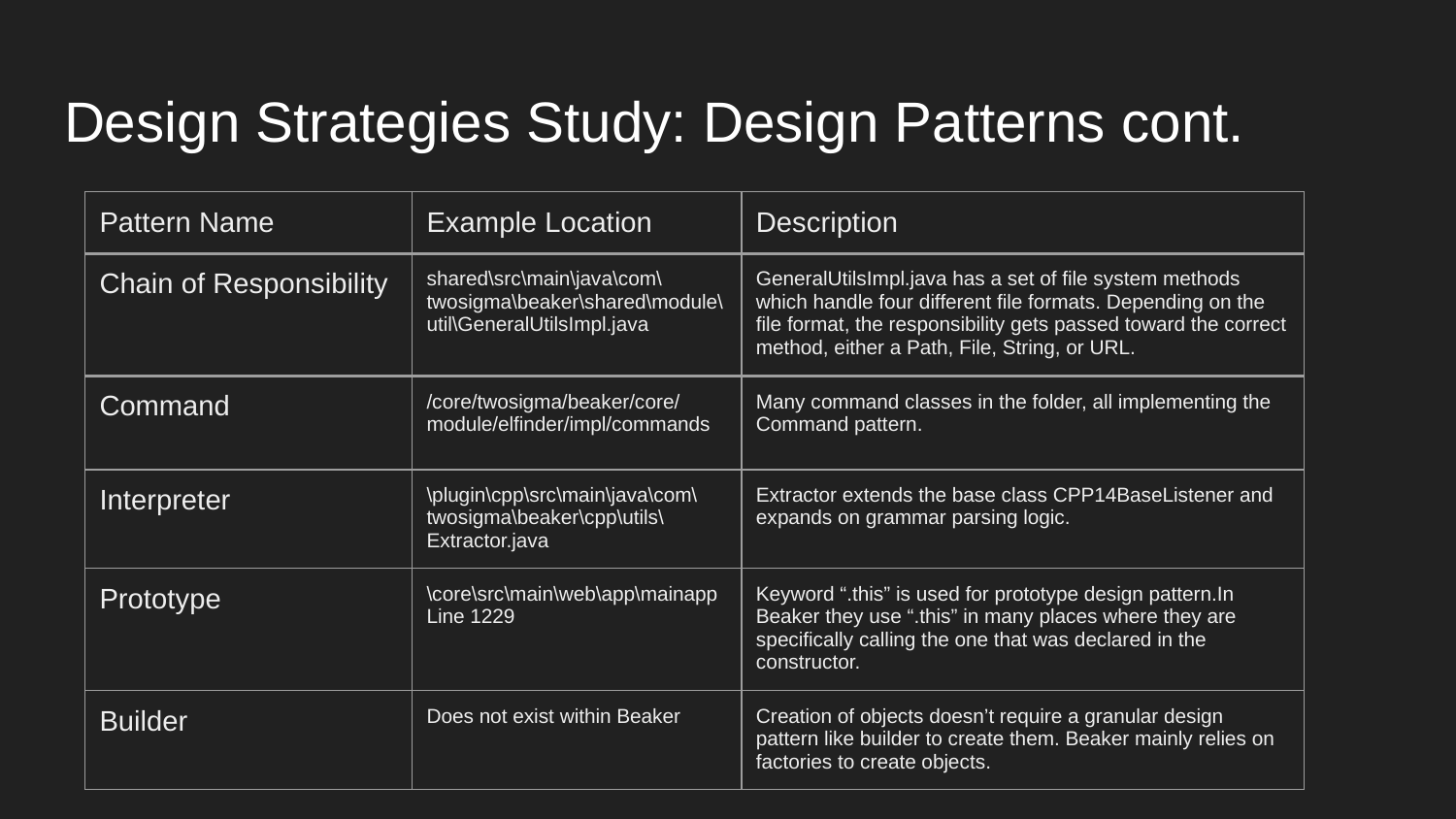

# Design Strategies Study: Design Patterns cont.
| Pattern Name | Example Location | Description |
| --- | --- | --- |
| Chain of Responsibility | shared\src\main\java\com\twosigma\beaker\shared\module\util\GeneralUtilsImpl.java | GeneralUtilsImpl.java has a set of file system methods which handle four different file formats. Depending on the file format, the responsibility gets passed toward the correct method, either a Path, File, String, or URL. |
| Command | /core/twosigma/beaker/core/module/elfinder/impl/commands | Many command classes in the folder, all implementing the Command pattern. |
| Interpreter | \plugin\cpp\src\main\java\com\twosigma\beaker\cpp\utils\Extractor.java | Extractor extends the base class CPP14BaseListener and expands on grammar parsing logic. |
| Prototype | \core\src\main\web\app\mainapp Line 1229 | Keyword “.this” is used for prototype design pattern.In Beaker they use “.this” in many places where they are specifically calling the one that was declared in the constructor. |
| Builder | Does not exist within Beaker | Creation of objects doesn’t require a granular design pattern like builder to create them. Beaker mainly relies on factories to create objects. |